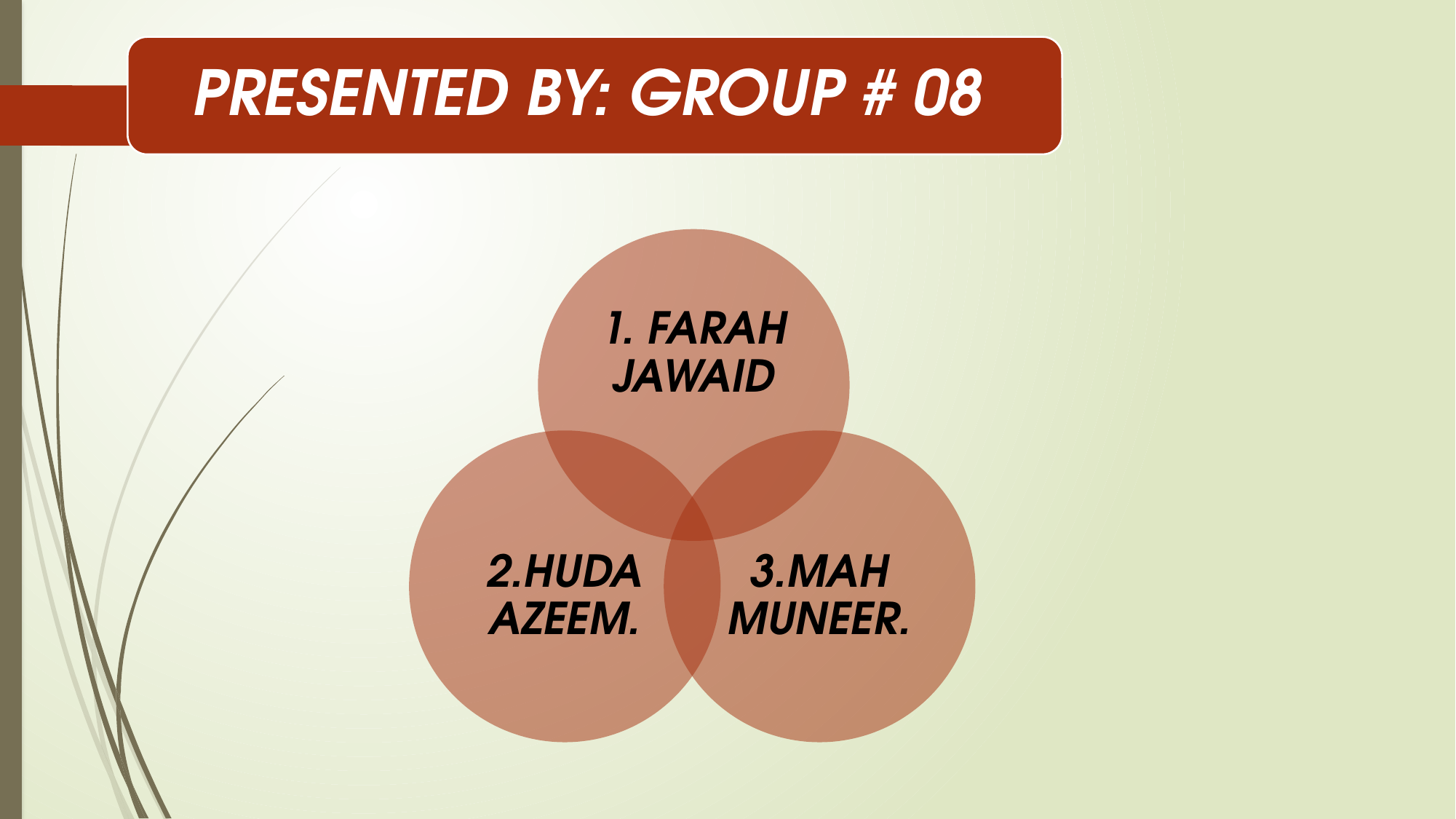

PRESENTED BY: GROUP # 08
2
1. FARAH JAWAID
2.HUDA AZEEM.
3.MAH MUNEER.